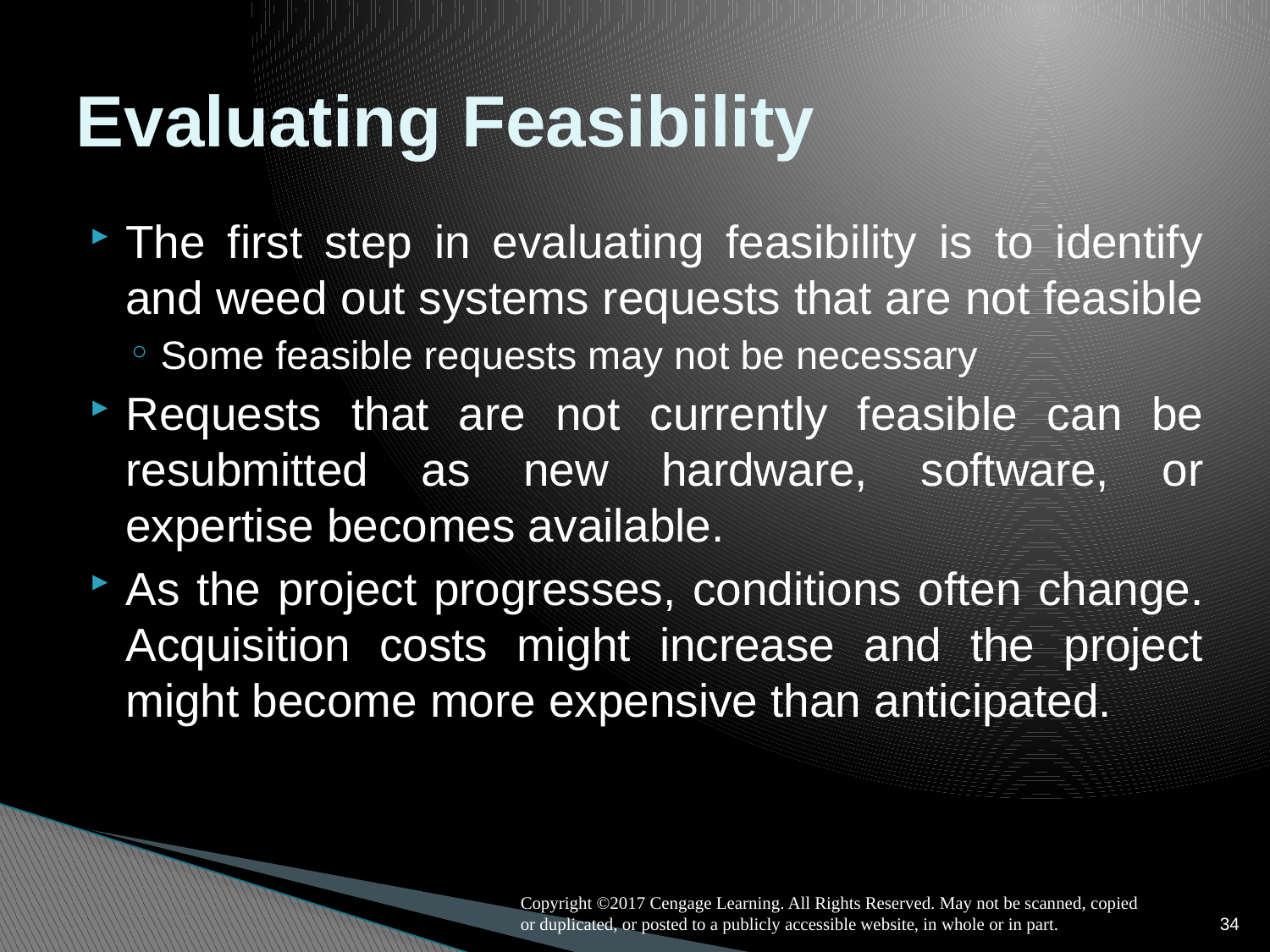

# Evaluating Feasibility
The first step in evaluating feasibility is to identify and weed out systems requests that are not feasible
Some feasible requests may not be necessary
Requests that are not currently feasible can be resubmitted as new hardware, software, or expertise becomes available.
As the project progresses, conditions often change. Acquisition costs might increase and the project might become more expensive than anticipated.
Copyright ©2017 Cengage Learning. All Rights Reserved. May not be scanned, copied or duplicated, or posted to a publicly accessible website, in whole or in part.
34